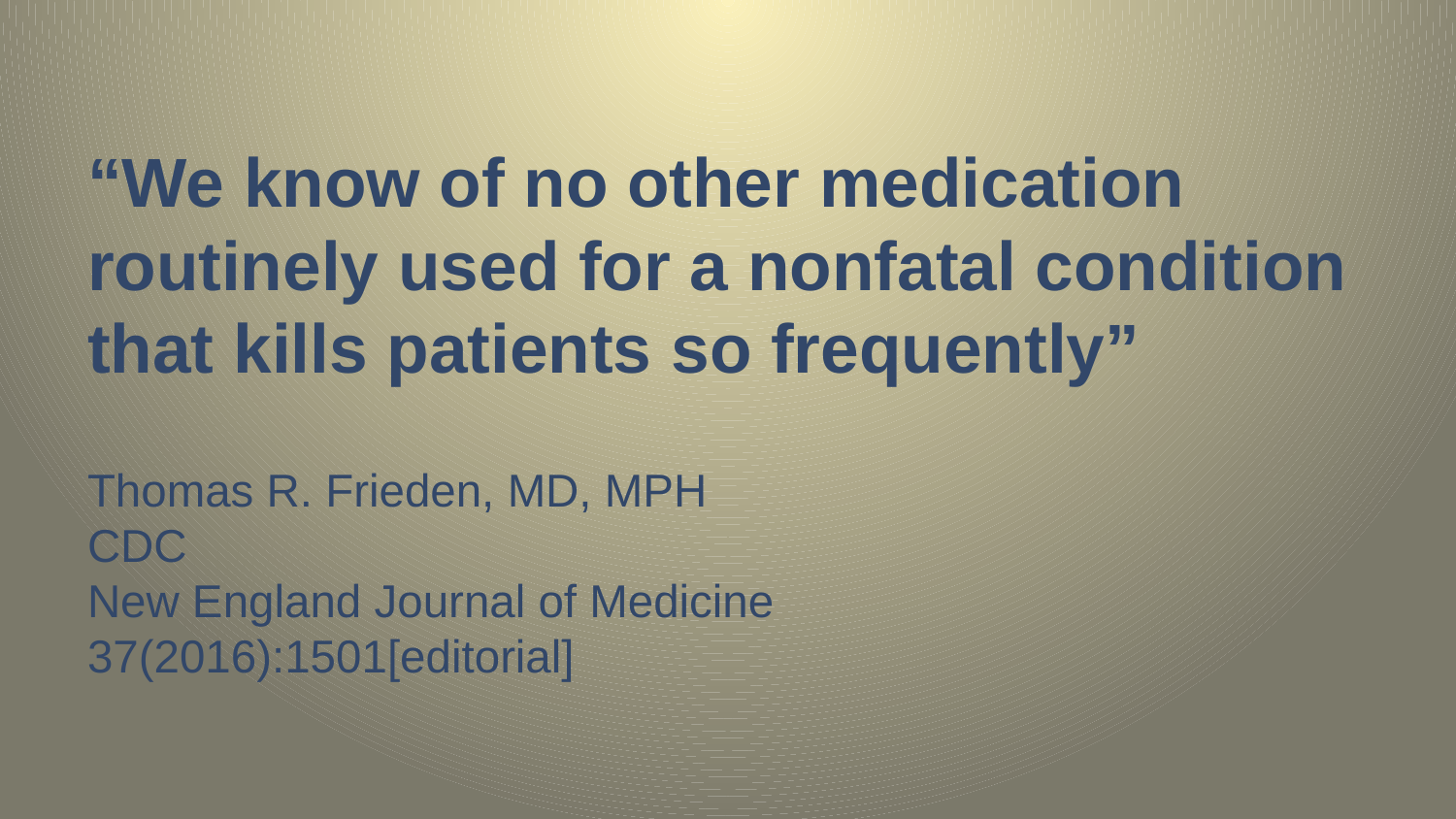

# “We know of no other medication routinely used for a nonfatal condition that kills patients so frequently” Thomas R. Frieden, MD, MPH CDC New England Journal of Medicine 37(2016):1501[editorial]